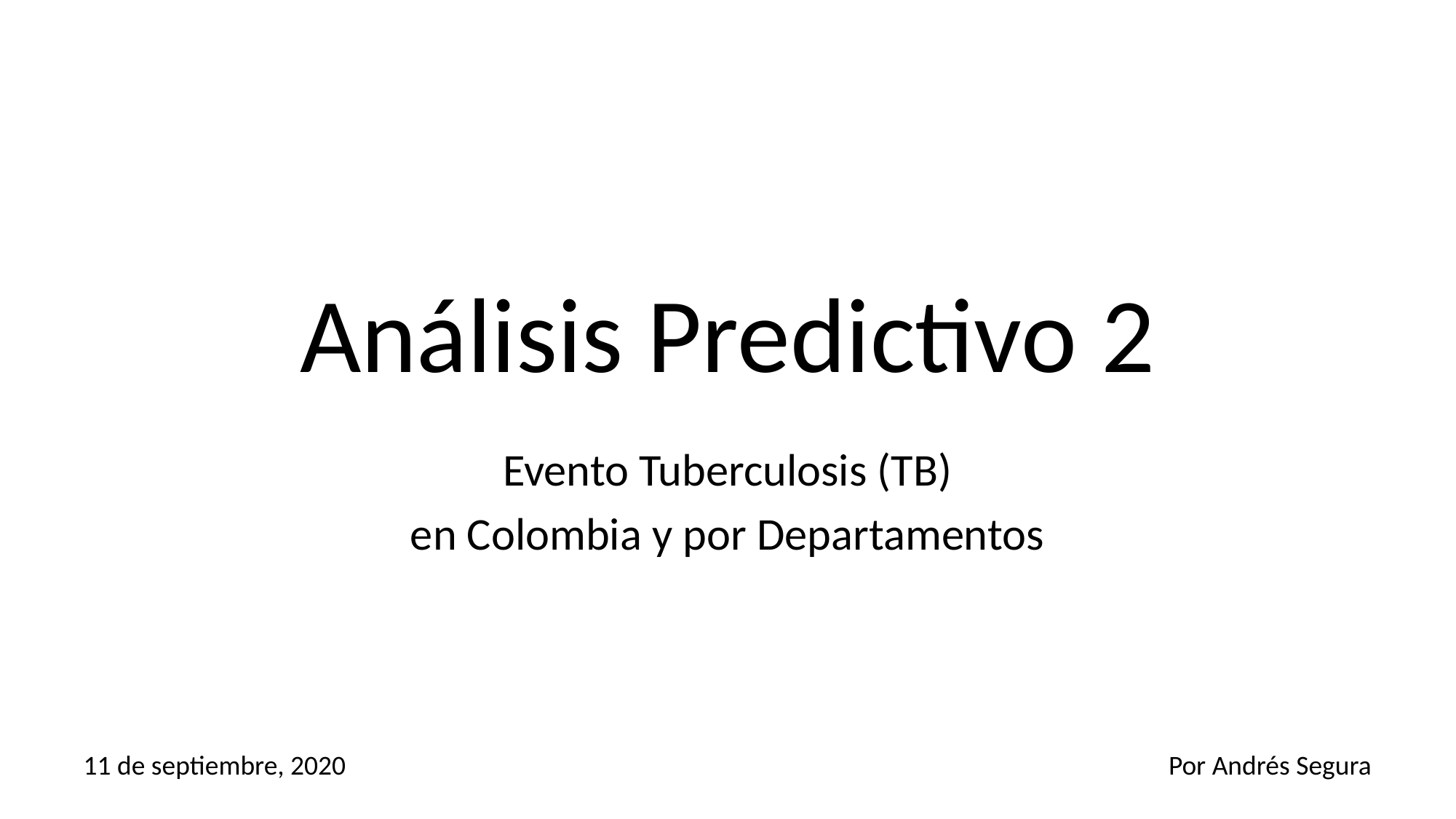

# Análisis Predictivo 2
Evento Tuberculosis (TB)
en Colombia y por Departamentos
11 de septiembre, 2020
Por Andrés Segura